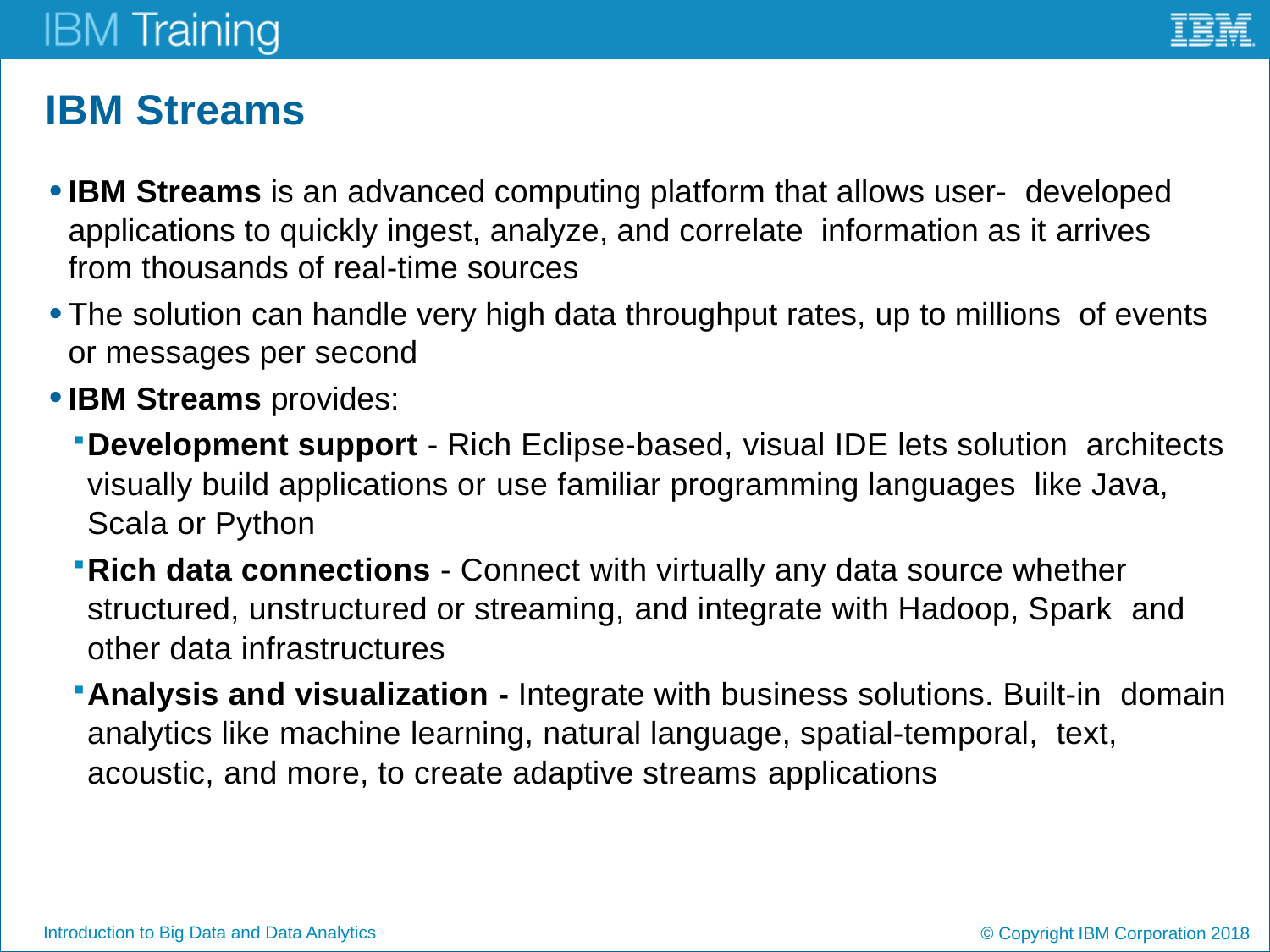

# IBM Streams
IBM Streams is an advanced computing platform that allows user-  developed applications to quickly ingest, analyze, and correlate  information as it arrives from thousands of real-time sources
The solution can handle very high data throughput rates, up to millions  of events or messages per second
IBM Streams provides:
Development support - Rich Eclipse-based, visual IDE lets solution  architects visually build applications or use familiar programming languages  like Java, Scala or Python
Rich data connections - Connect with virtually any data source whether  structured, unstructured or streaming, and integrate with Hadoop, Spark  and other data infrastructures
Analysis and visualization - Integrate with business solutions. Built-in  domain analytics like machine learning, natural language, spatial-temporal,  text, acoustic, and more, to create adaptive streams applications